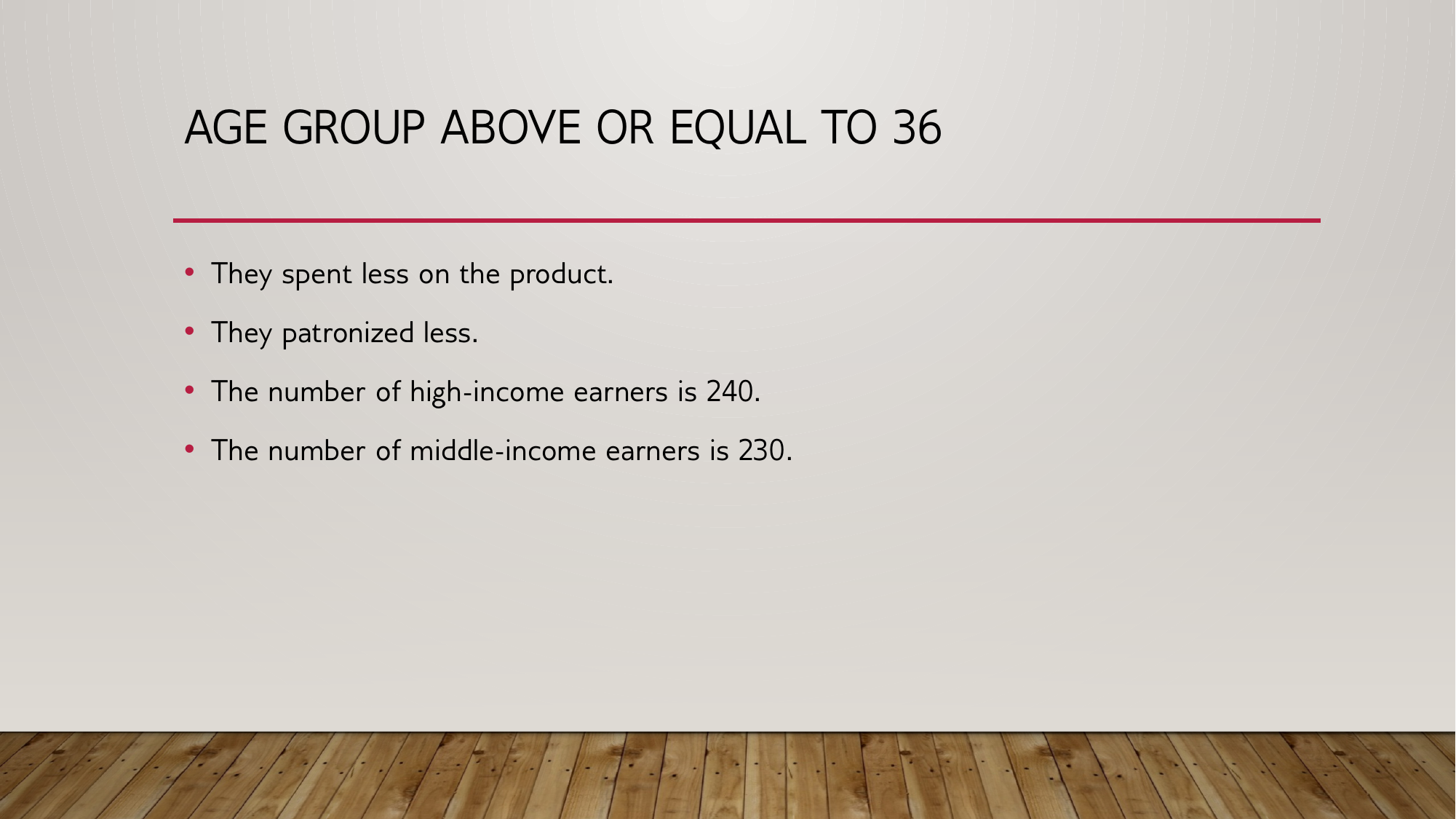

# Age group above or equal to 36
They spent less on the product.
They patronized less.
The number of high-income earners is 240.
The number of middle-income earners is 230.